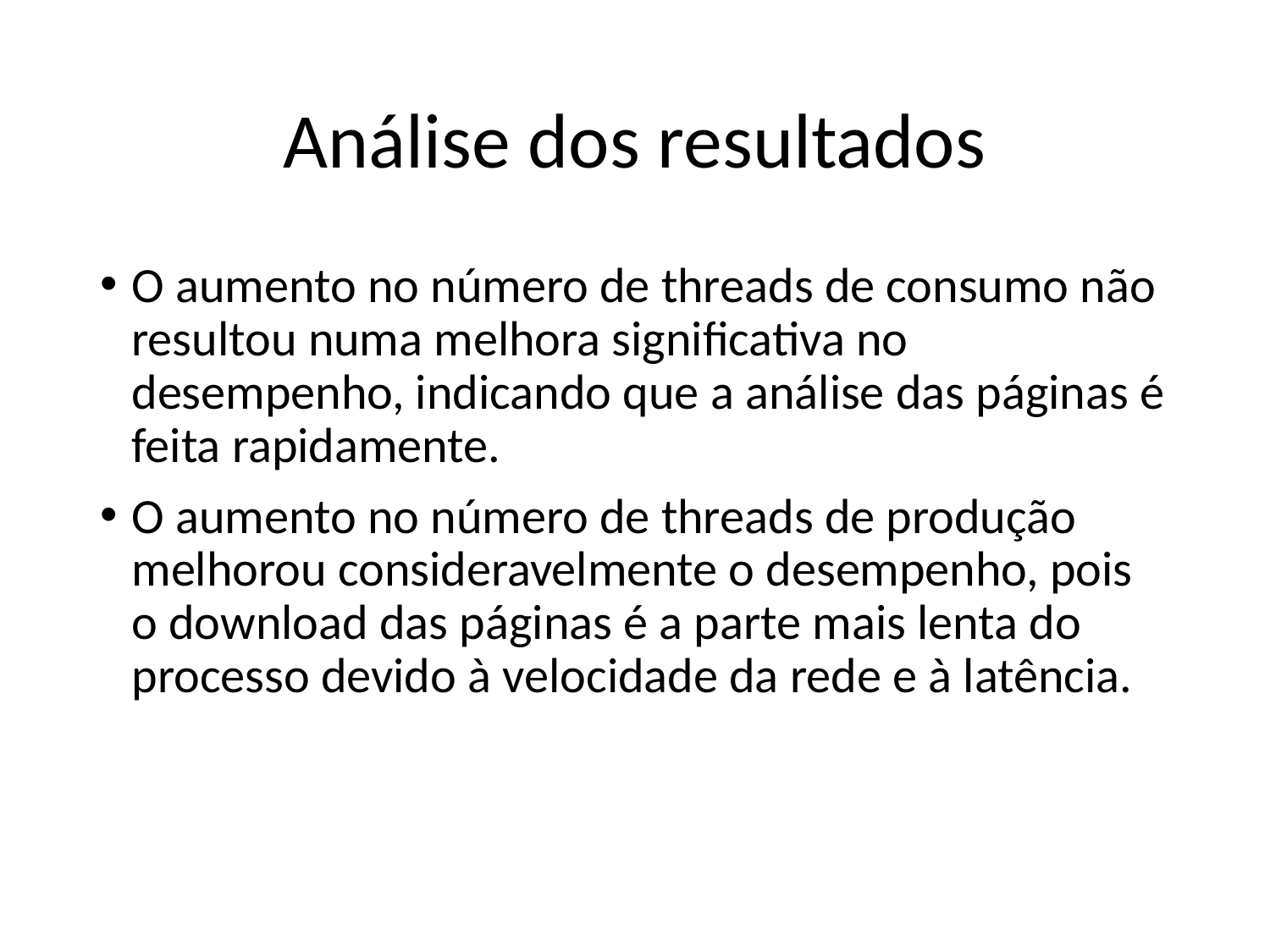

# Análise dos resultados
O aumento no número de threads de consumo não resultou numa melhora significativa no desempenho, indicando que a análise das páginas é feita rapidamente.
O aumento no número de threads de produção melhorou consideravelmente o desempenho, pois o download das páginas é a parte mais lenta do processo devido à velocidade da rede e à latência.